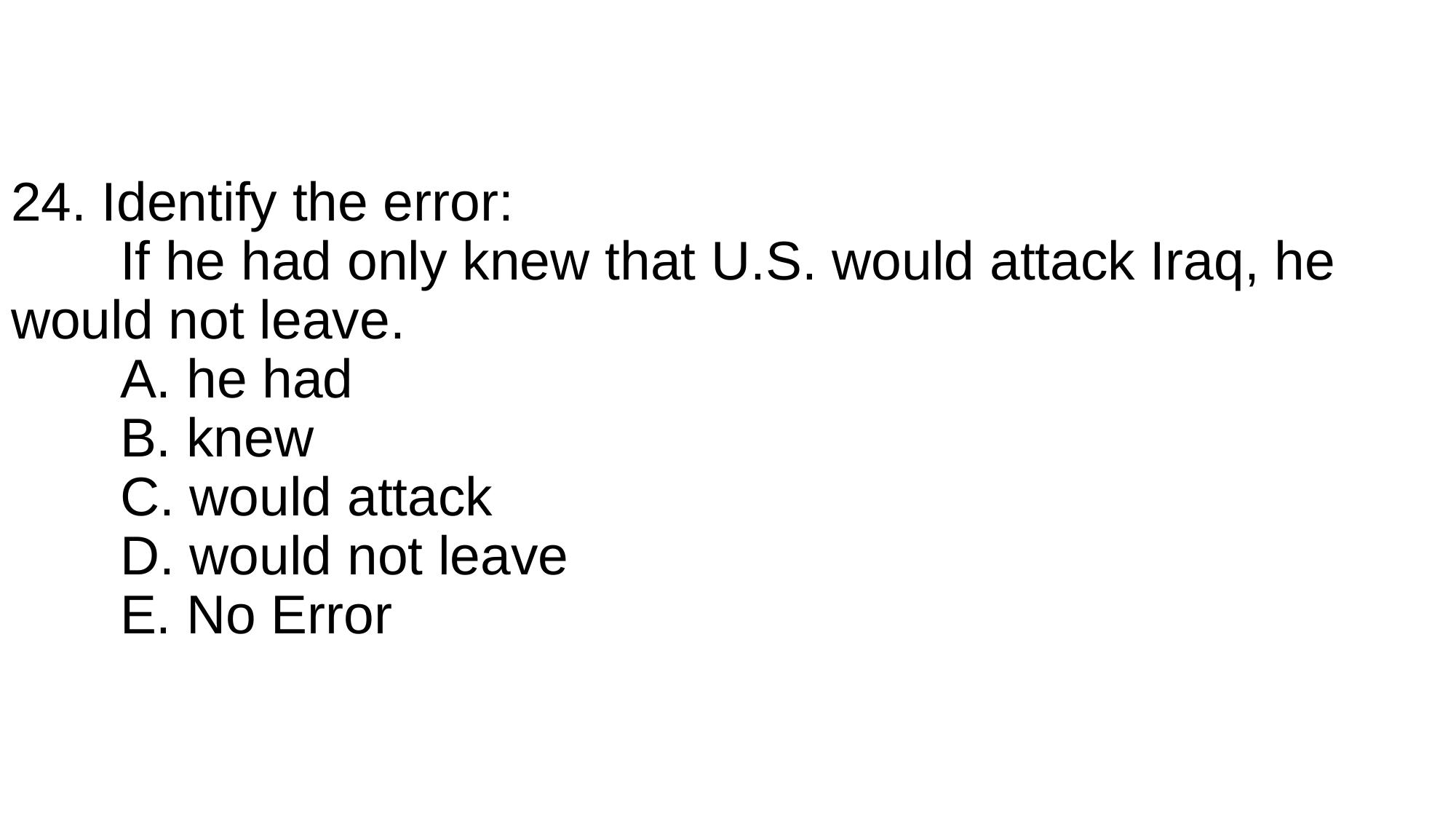

# 24. Identify the error: If he had only knew that U.S. would attack Iraq, he 	would not leave. A. he had B. knew C. would attack D. would not leave E. No Error